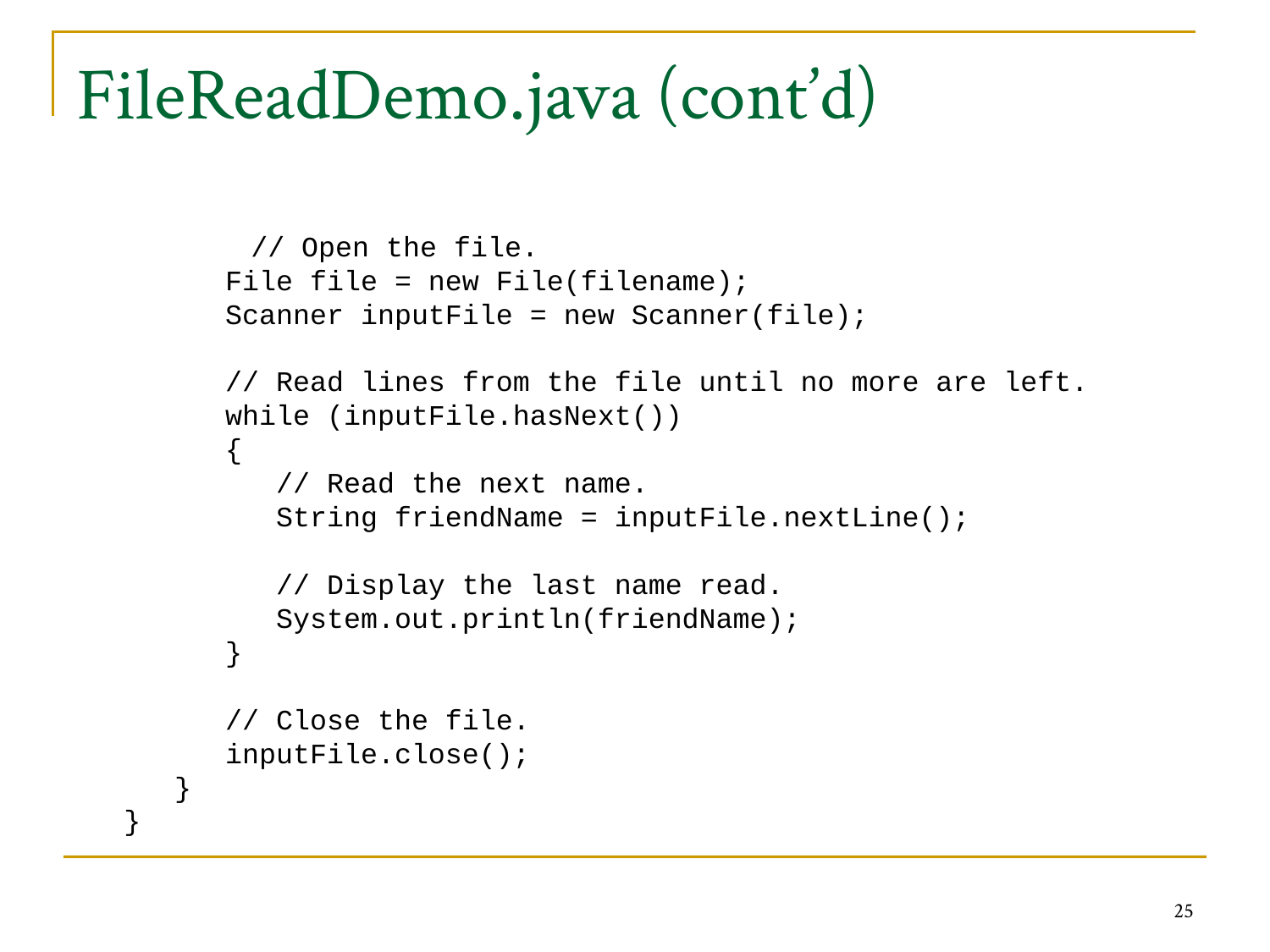

# FileReadDemo.java (cont’d)
		// Open the file.
      File file = new File(filename);
      Scanner inputFile = new Scanner(file);
      // Read lines from the file until no more are left.
      while (inputFile.hasNext())
      {
         // Read the next name.
         String friendName = inputFile.nextLine();
         // Display the last name read.
         System.out.println(friendName);
      }
      // Close the file.
      inputFile.close();
   }
}
25